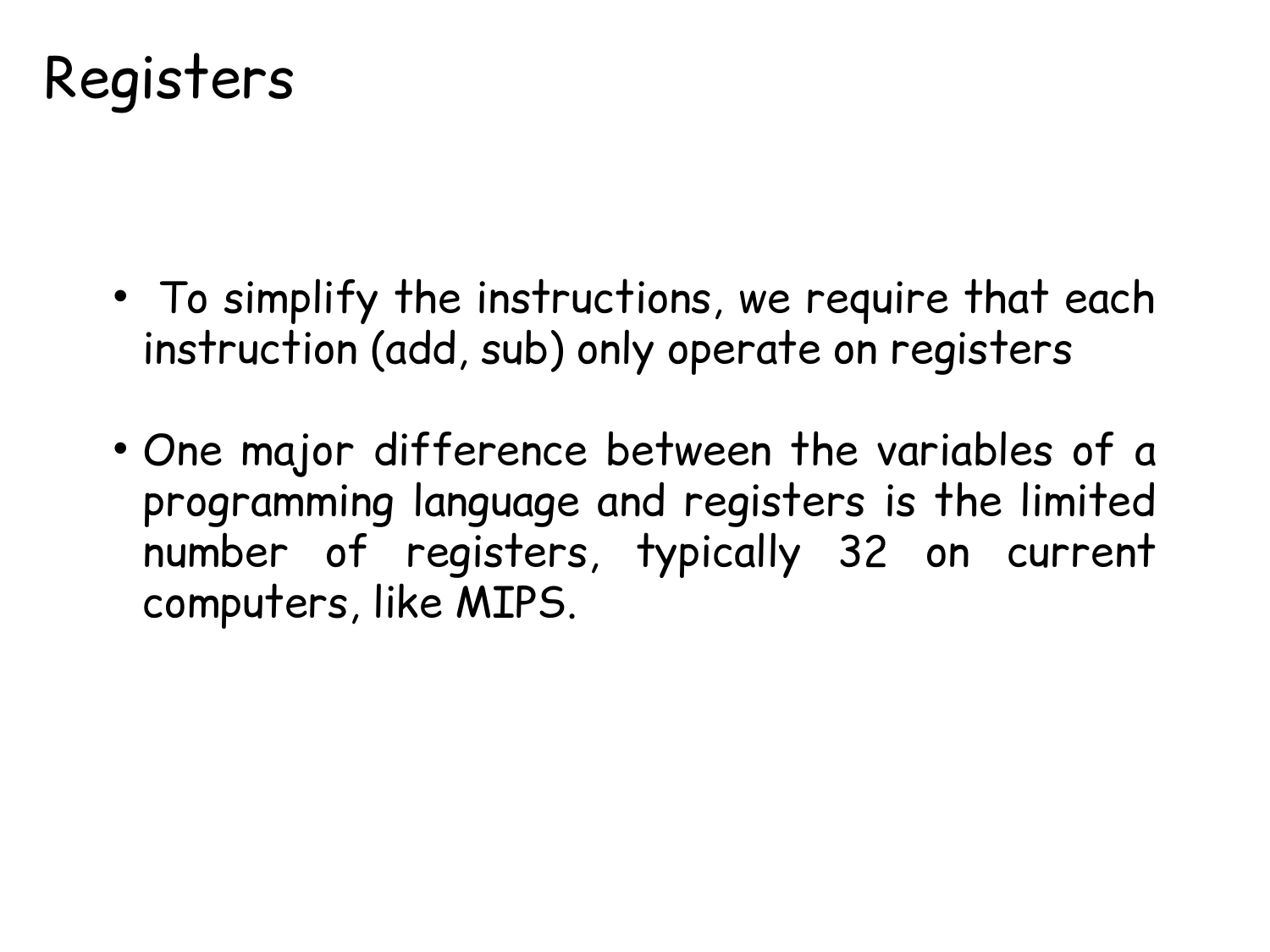

Registers

 To simplify the instructions, we require that each instruction (add, sub) only operate on registers

One major difference between the variables of a programming language and registers is the limited number of registers, typically 32 on current computers, like MIPS.